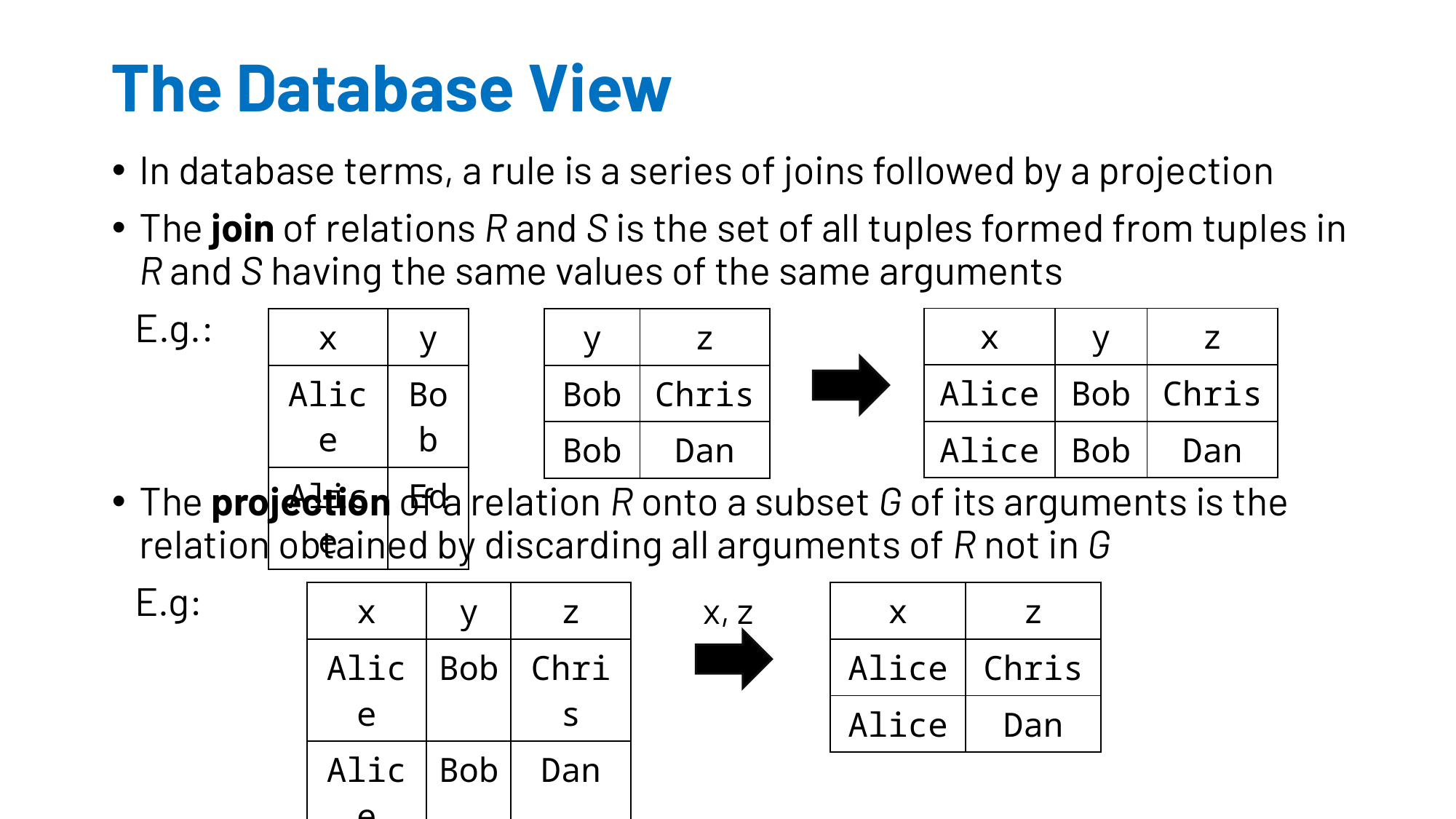

# The Database View
In database terms, a rule is a series of joins followed by a projection
The join of relations R and S is the set of all tuples formed from tuples in R and S having the same values of the same arguments
   E.g.:

The projection of a relation R onto a subset G of its arguments is the relation obtained by discarding all arguments of R not in G
   E.g:
| x | y | z |
| --- | --- | --- |
| Alice | Bob | Chris |
| Alice | Bob | Dan |
| x | y |
| --- | --- |
| Alice | Bob |
| Alice | Ed |
| y | z |
| --- | --- |
| Bob | Chris |
| Bob | Dan |

| x | y | z |
| --- | --- | --- |
| Alice | Bob | Chris |
| Alice | Bob | Dan |
x, z
| x | z |
| --- | --- |
| Alice | Chris |
| Alice | Dan |